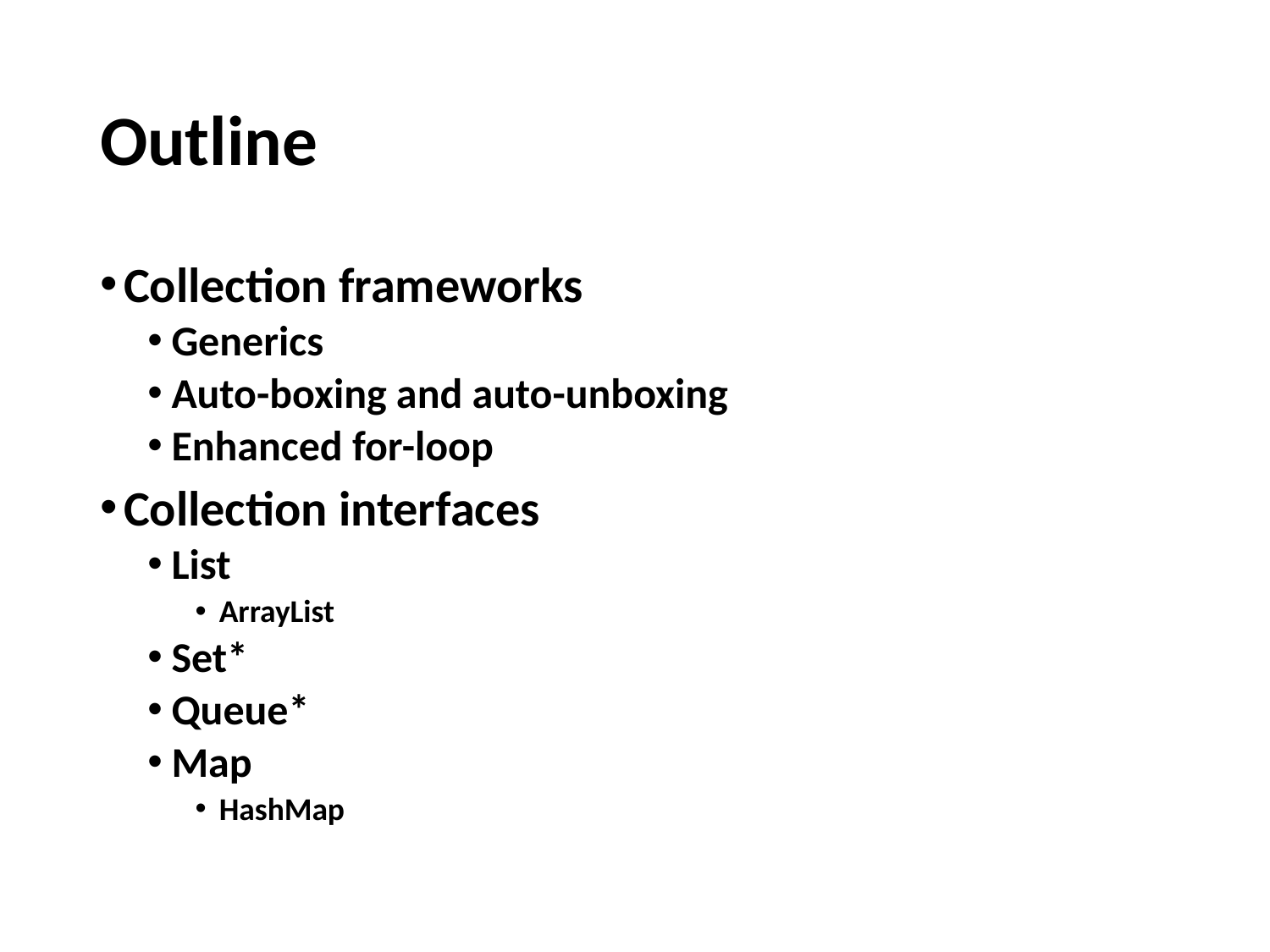

# Outline
Collection frameworks
Generics
Auto-boxing and auto-unboxing
Enhanced for-loop
Collection interfaces
List
ArrayList
Set*
Queue*
Map
HashMap